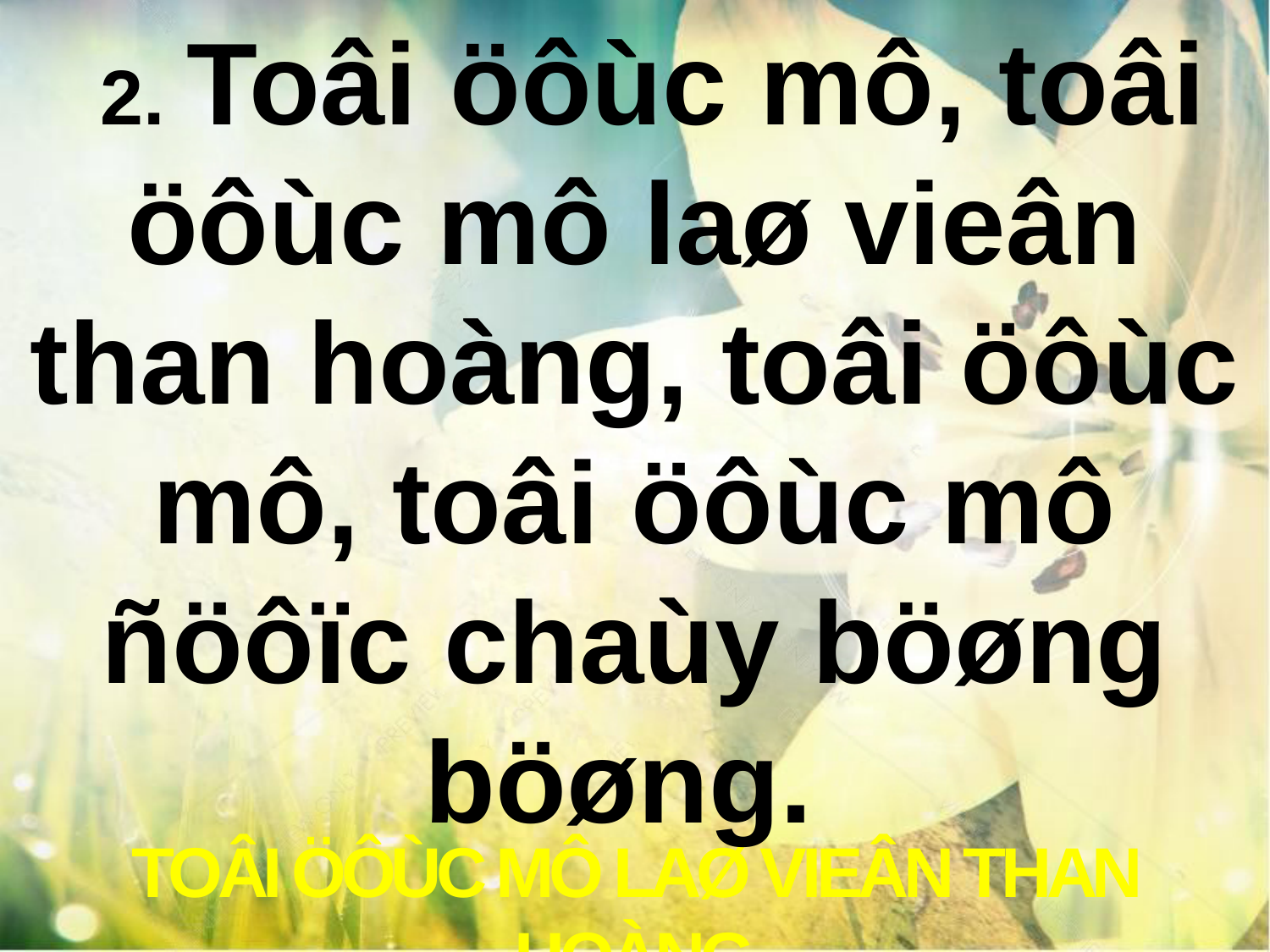

2. Toâi öôùc mô, toâi öôùc mô laø vieân than hoàng, toâi öôùc mô, toâi öôùc mô ñöôïc chaùy böøng böøng.
TOÂI ÖÔÙC MÔ LAØ VIEÂN THAN HOÀNG